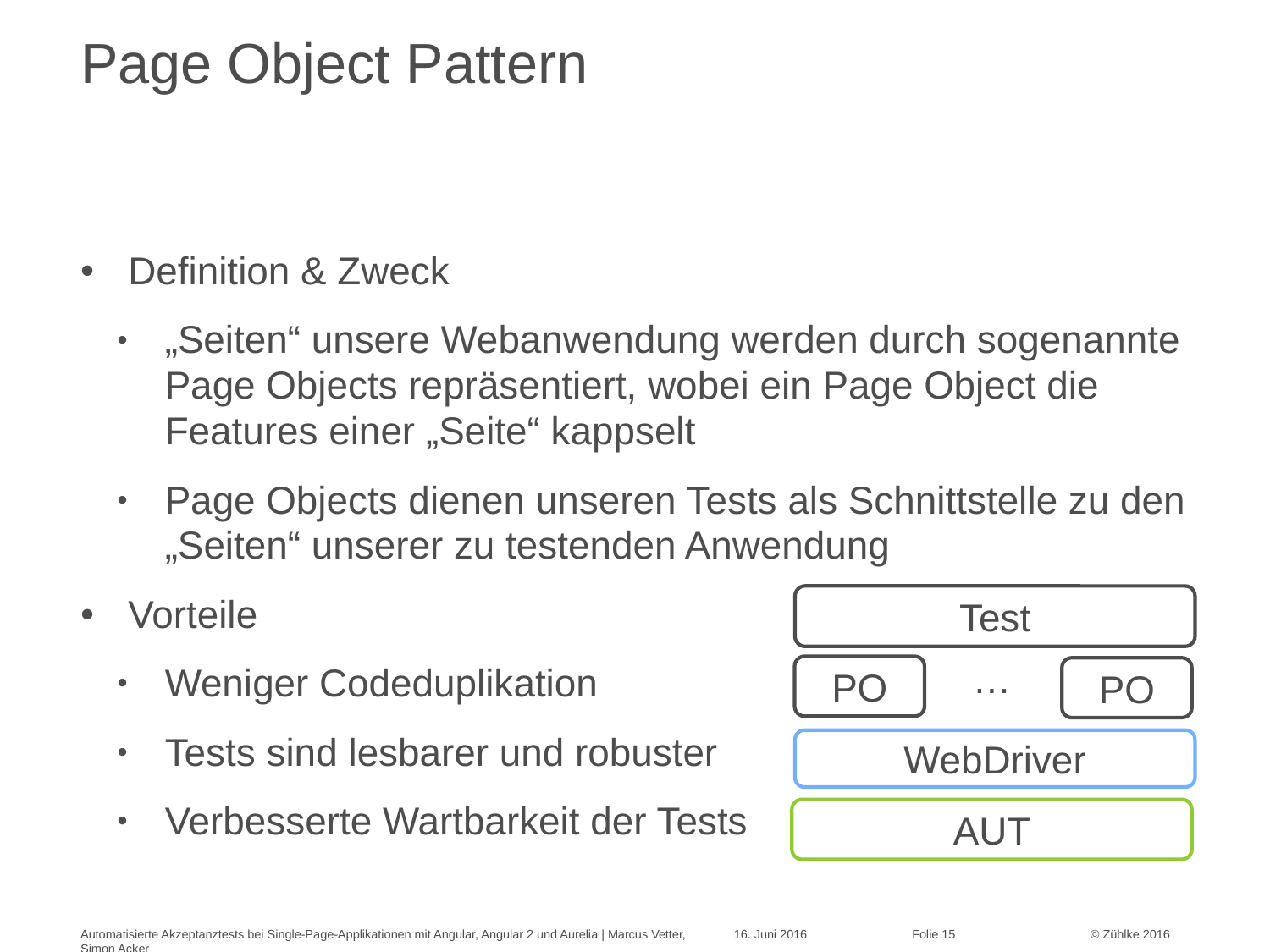

# Page Object Pattern

Definition & Zweck
„Seiten“ unsere Webanwendung werden durch sogenannte Page Objects repräsentiert, wobei ein Page Object die Features einer „Seite“ kappselt
Page Objects dienen unseren Tests als Schnittstelle zu den „Seiten“ unserer zu testenden Anwendung
Vorteile
Weniger Codeduplikation
Tests sind lesbarer und robuster
Verbesserte Wartbarkeit der Tests
Test
…
PO
PO
WebDriver
AUT